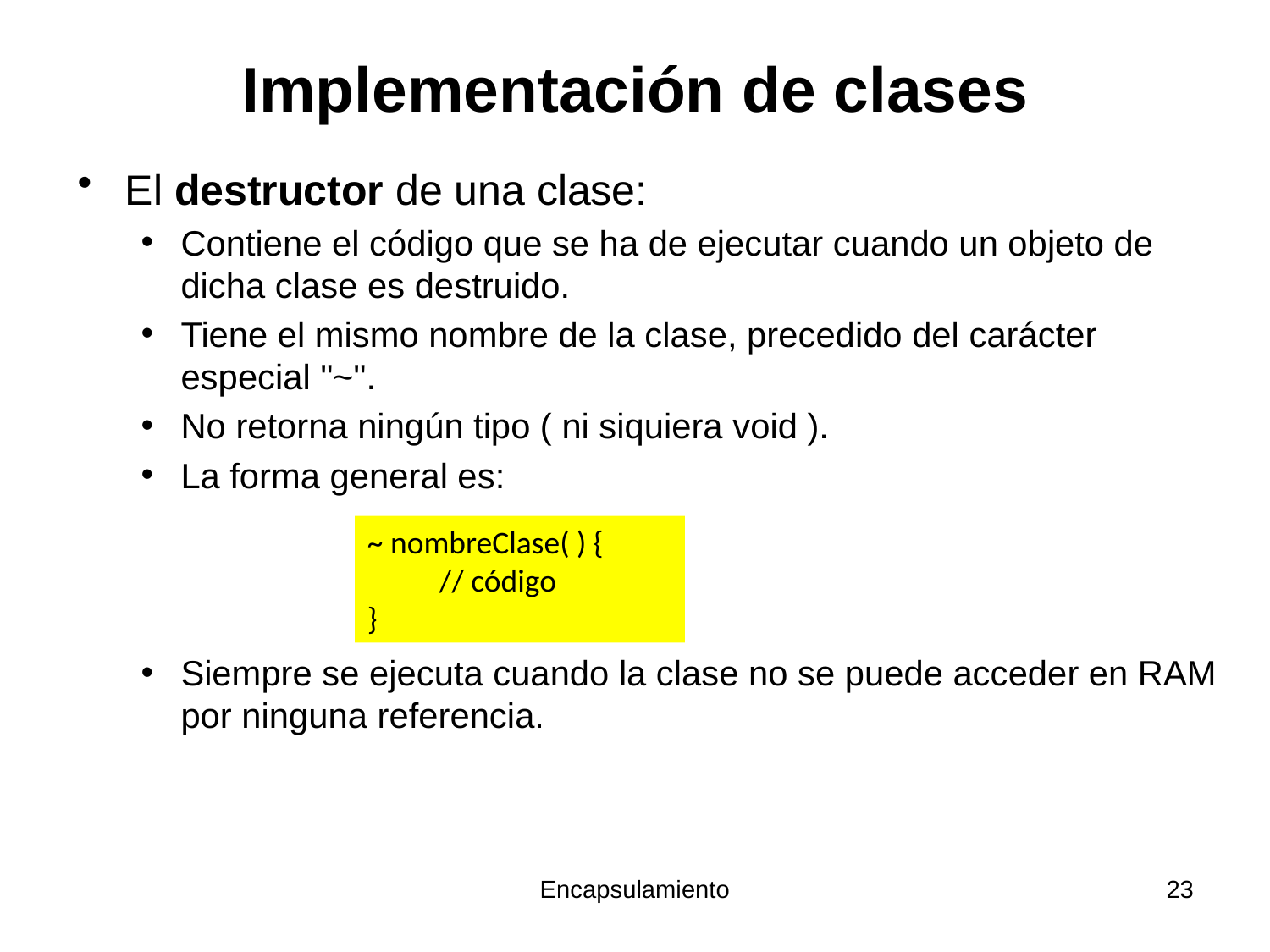

# Implementación de clases
El destructor de una clase:
Contiene el código que se ha de ejecutar cuando un objeto de dicha clase es destruido.
Tiene el mismo nombre de la clase, precedido del carácter especial "~".
No retorna ningún tipo ( ni siquiera void ).
La forma general es:

Siempre se ejecuta cuando la clase no se puede acceder en RAM por ninguna referencia.
~ nombreClase( ) {
          // código
}
Encapsulamiento
23